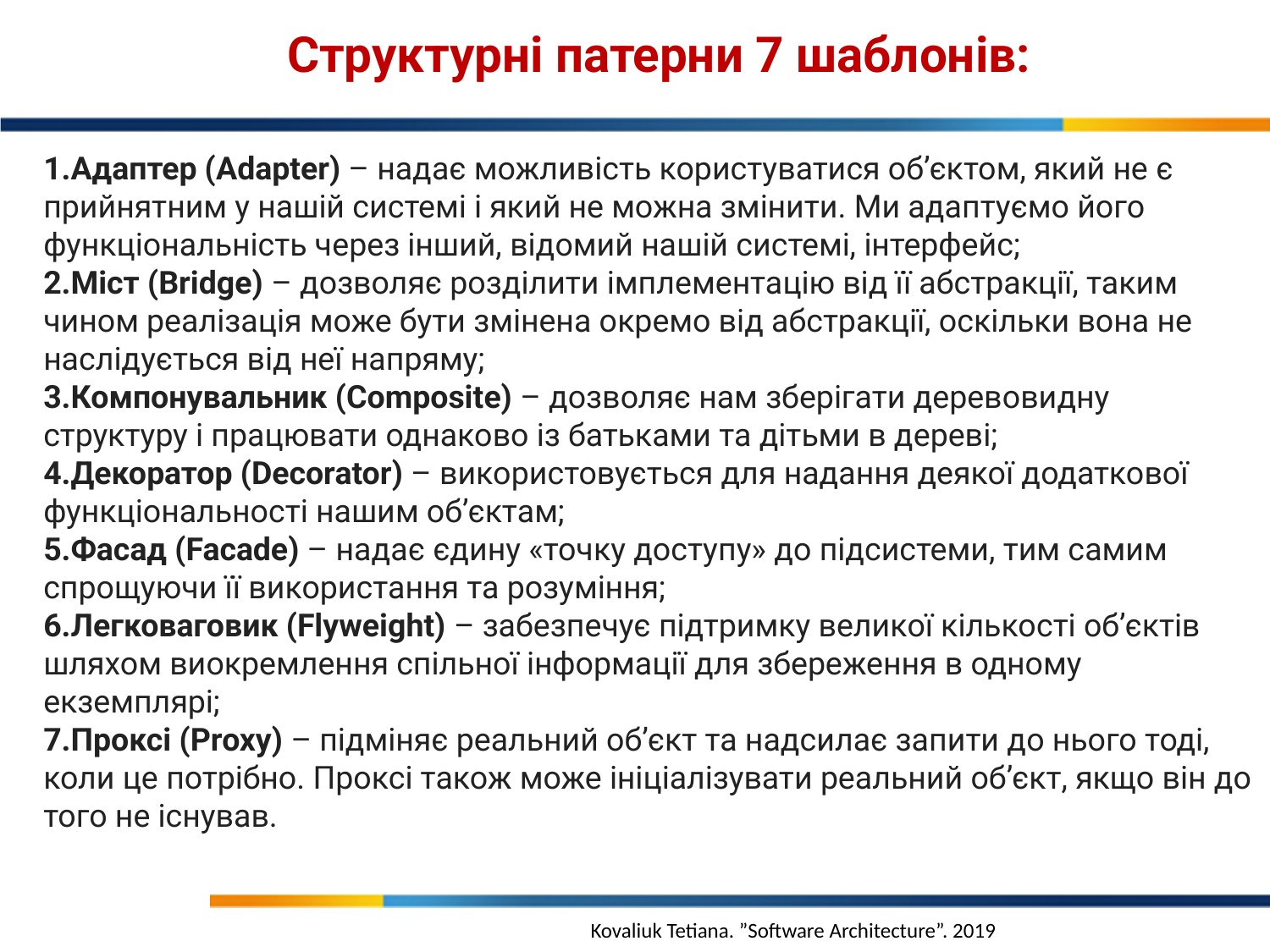

Структурні патерни 7 шаблонів:

Адаптер (Adapter) – надає можливість користуватися об’єктом, який не є прийнятним у нашій системі і який не можна змінити. Ми адаптуємо його функціональність через інший, відомий нашій системі, інтерфейс;
Міст (Bridge) – дозволяє розділити імплементацію від її абстракції, таким чином реалізація може бути змінена окремо від абстракції, оскільки вона не наслідується від неї напряму;
Компонувальник (Composite) – дозволяє нам зберігати деревовидну структуру і працювати однаково із батьками та дітьми в дереві;
Декоратор (Decorator) – використовується для надання деякої додаткової функціональності нашим об’єктам;
Фасад (Facade) – надає єдину «точку доступу» до підсистеми, тим самим спрощуючи її використання та розуміння;
Легковаговик (Flyweight) – забезпечує підтримку великої кількості об’єктів шляхом виокремлення спільної інформації для збереження в одному екземплярі;
Проксі (Proxy) – підміняє реальний об’єкт та надсилає запити до нього тоді, коли це потрібно. Проксі також може ініціалізувати реальний об’єкт, якщо він до того не існував.